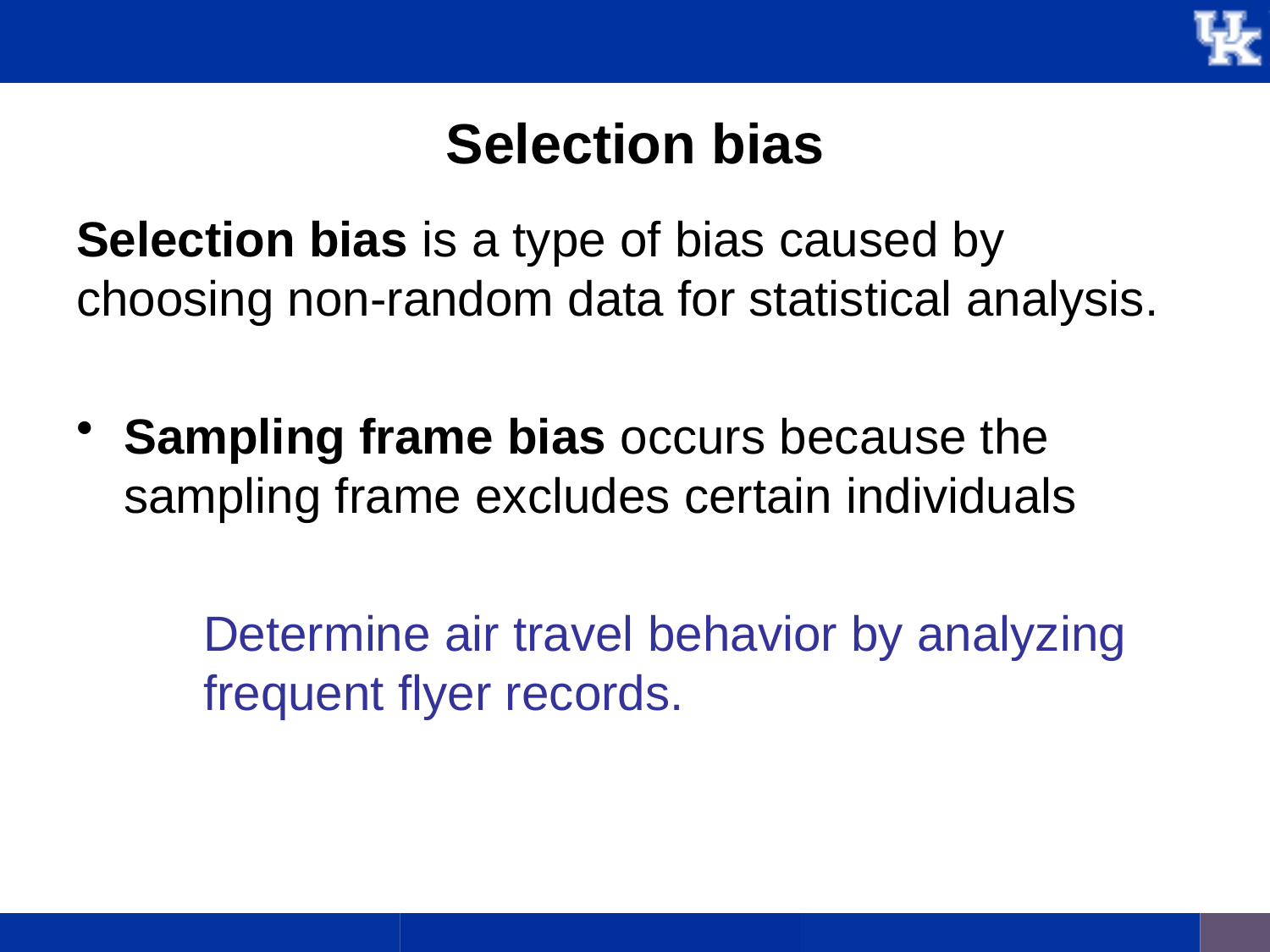

# Selection bias
Selection bias is a type of bias caused by choosing non-random data for statistical analysis.

Sampling frame bias occurs because the sampling frame excludes certain individuals

	Determine air travel behavior by analyzing 	frequent flyer records.